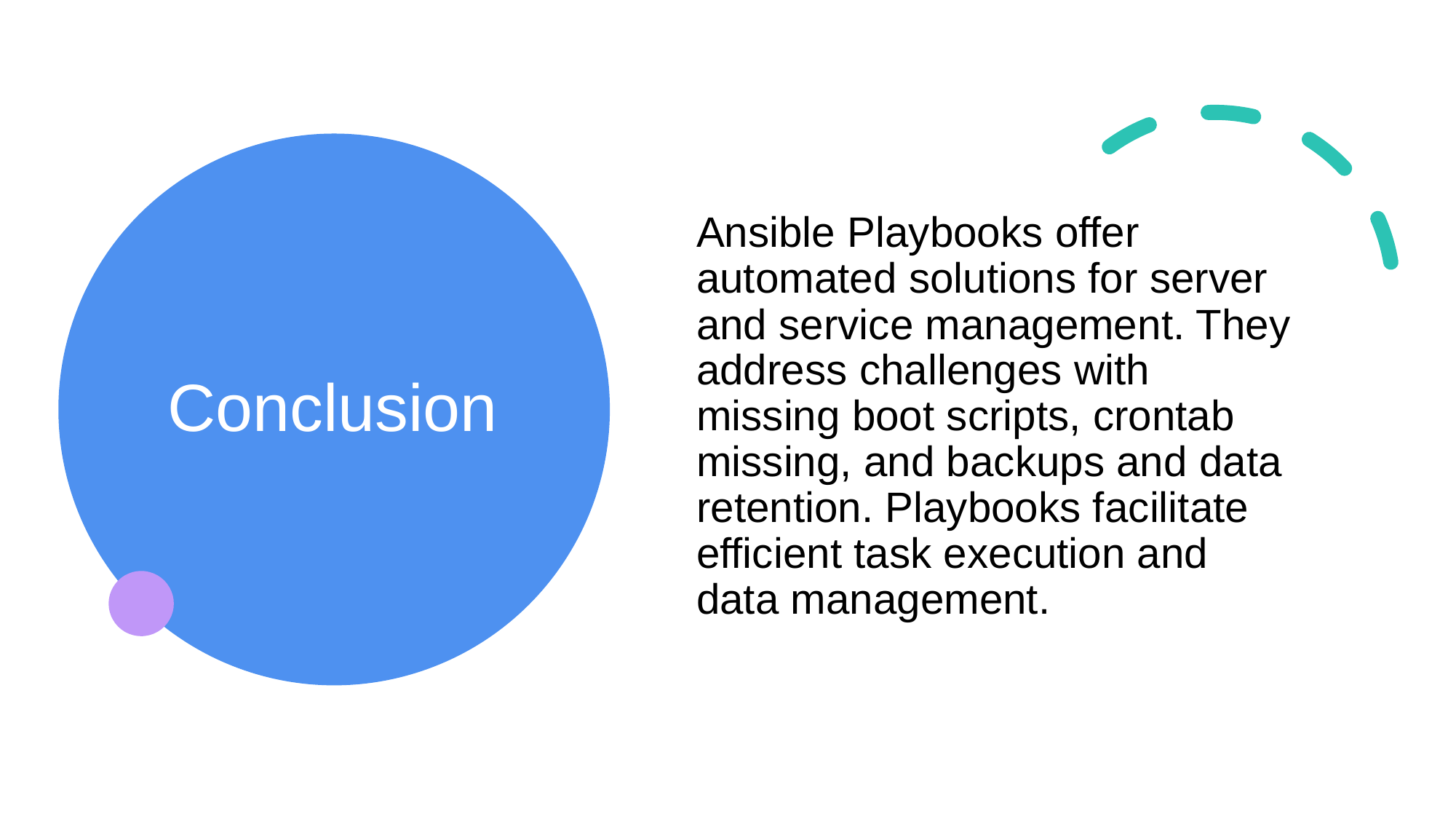

# Conclusion
Ansible Playbooks offer automated solutions for server and service management. They address challenges with missing boot scripts, crontab missing, and backups and data retention. Playbooks facilitate efficient task execution and data management.